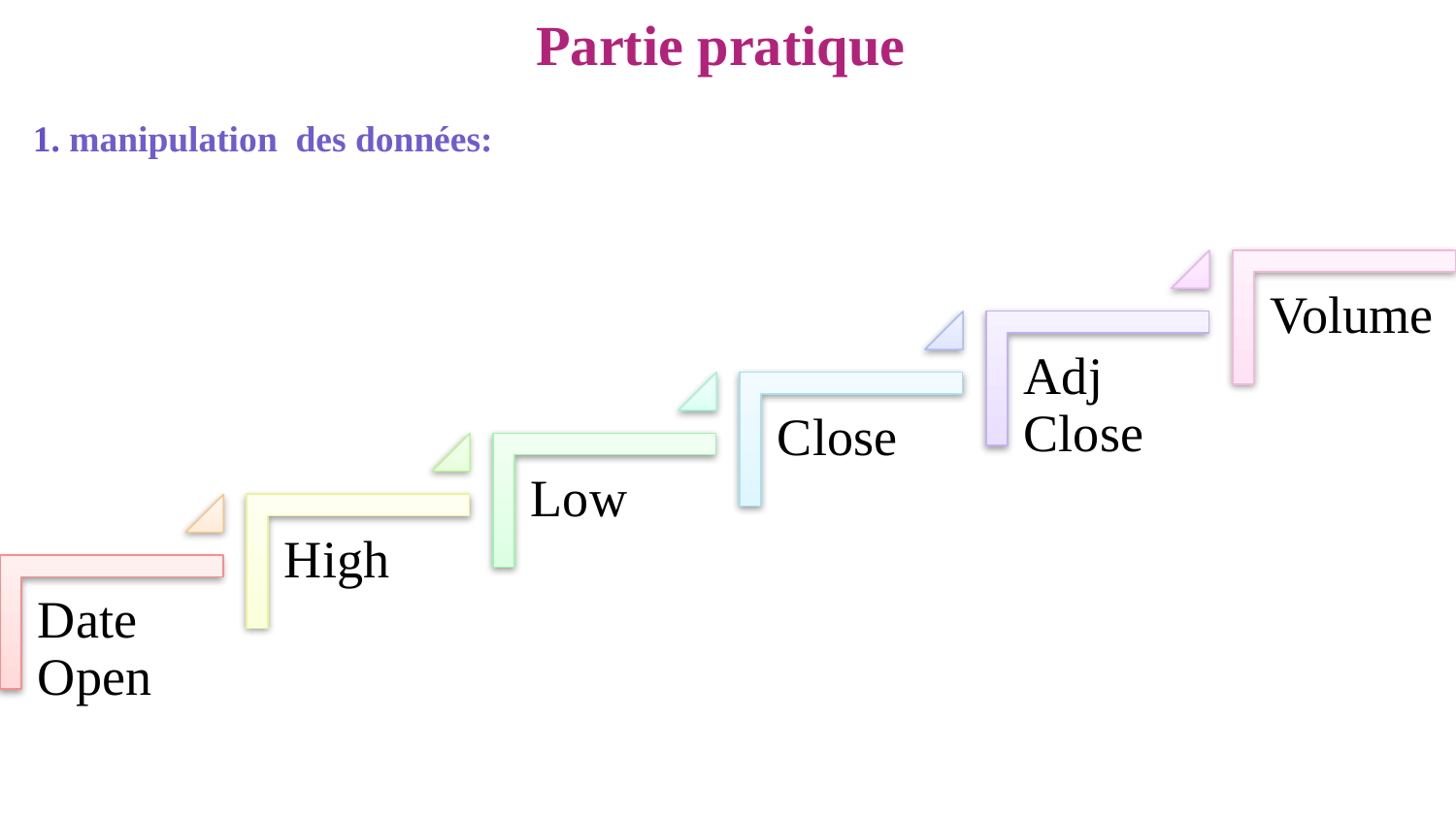

# Partie pratique
1. manipulation  des données:

Date Open
High
Low
Close
Adj Close
Volume